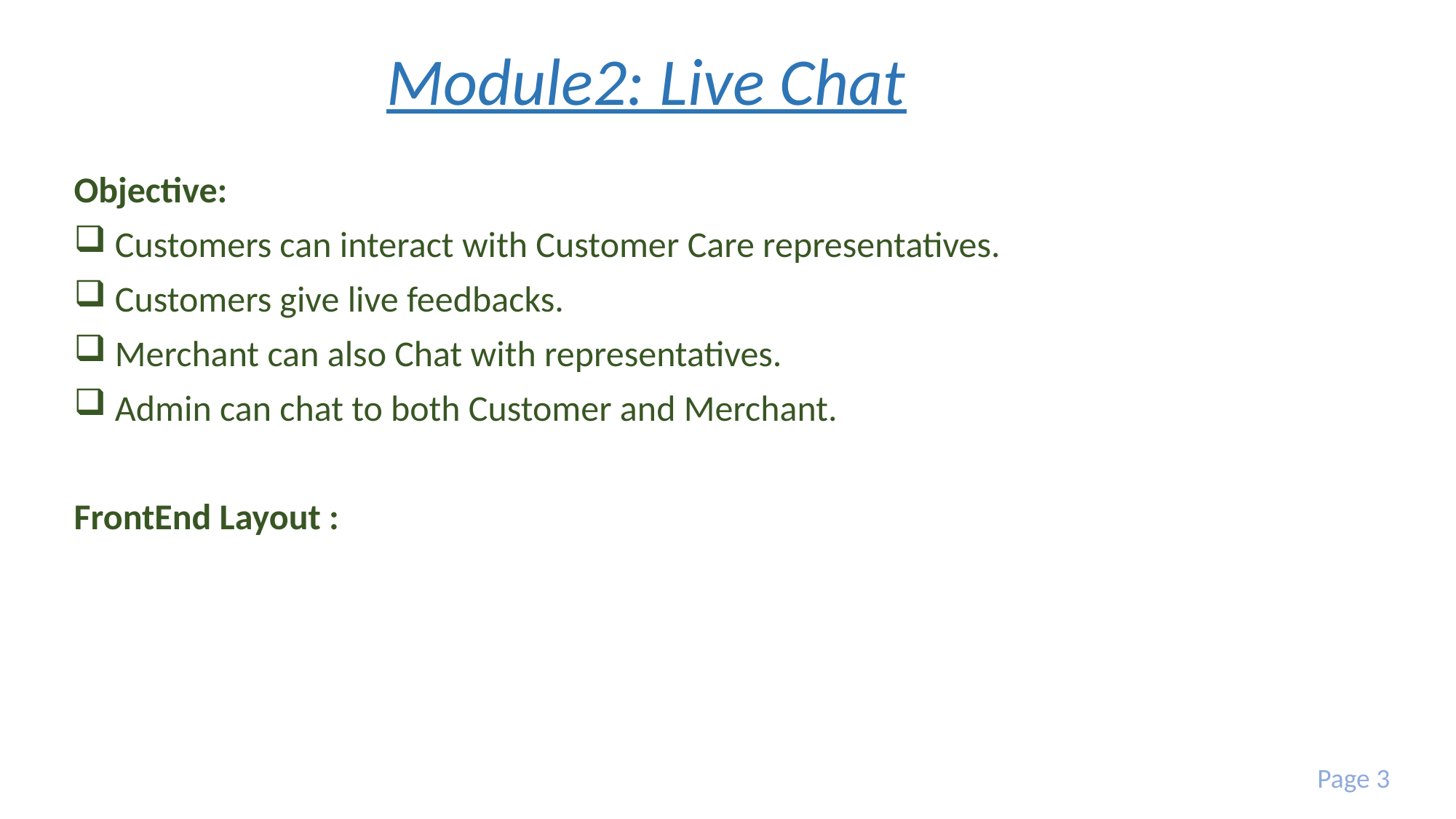

# Module2: Live Chat
Objective:
 Customers can interact with Customer Care representatives.
 Customers give live feedbacks.
 Merchant can also Chat with representatives.
 Admin can chat to both Customer and Merchant.

FrontEnd Layout :

Page 3